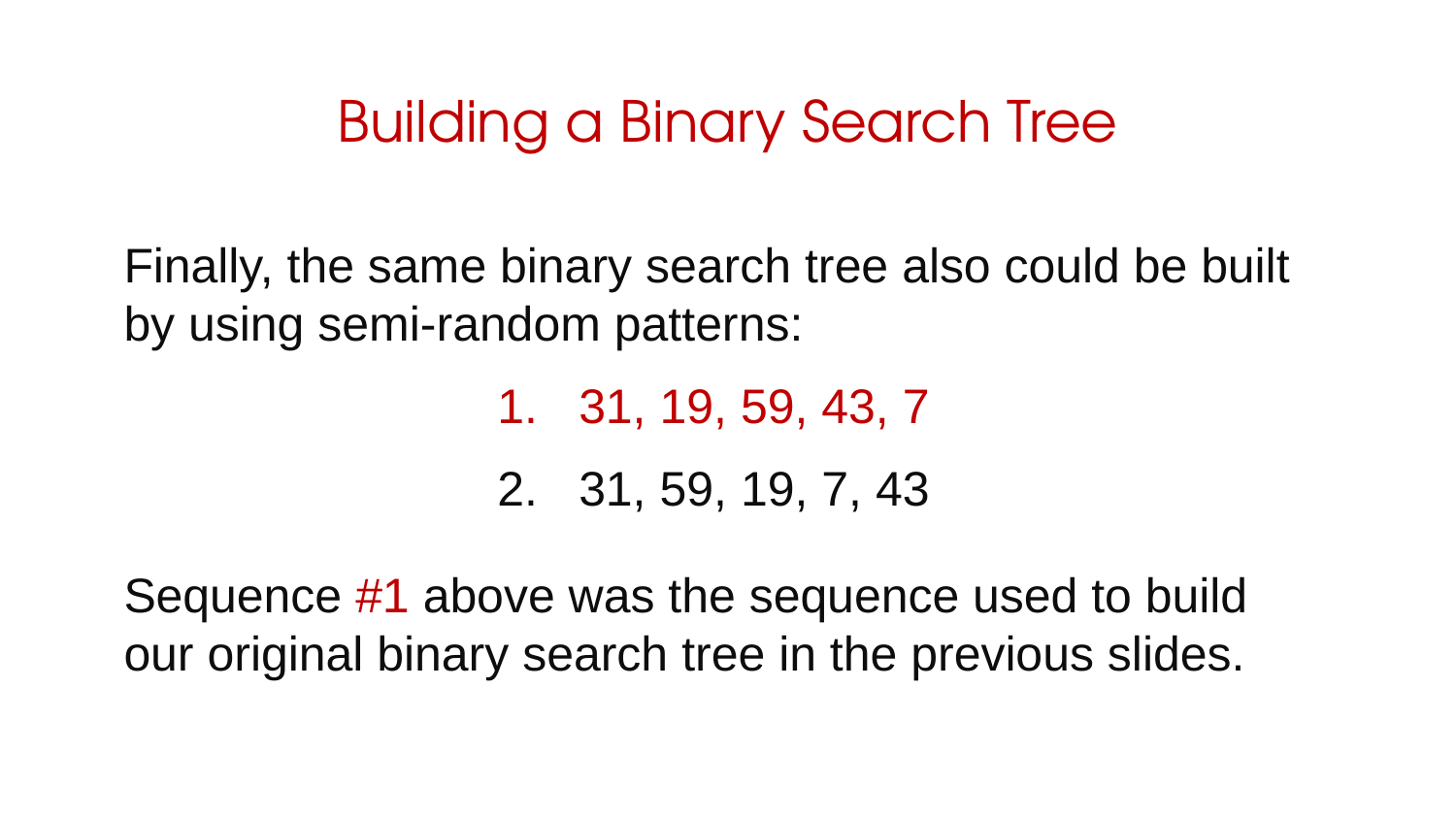

# Building a Binary Search Tree
Finally, the same binary search tree also could be built by using semi-random patterns:
31, 19, 59, 43, 7
31, 59, 19, 7, 43
Sequence #1 above was the sequence used to build our original binary search tree in the previous slides.